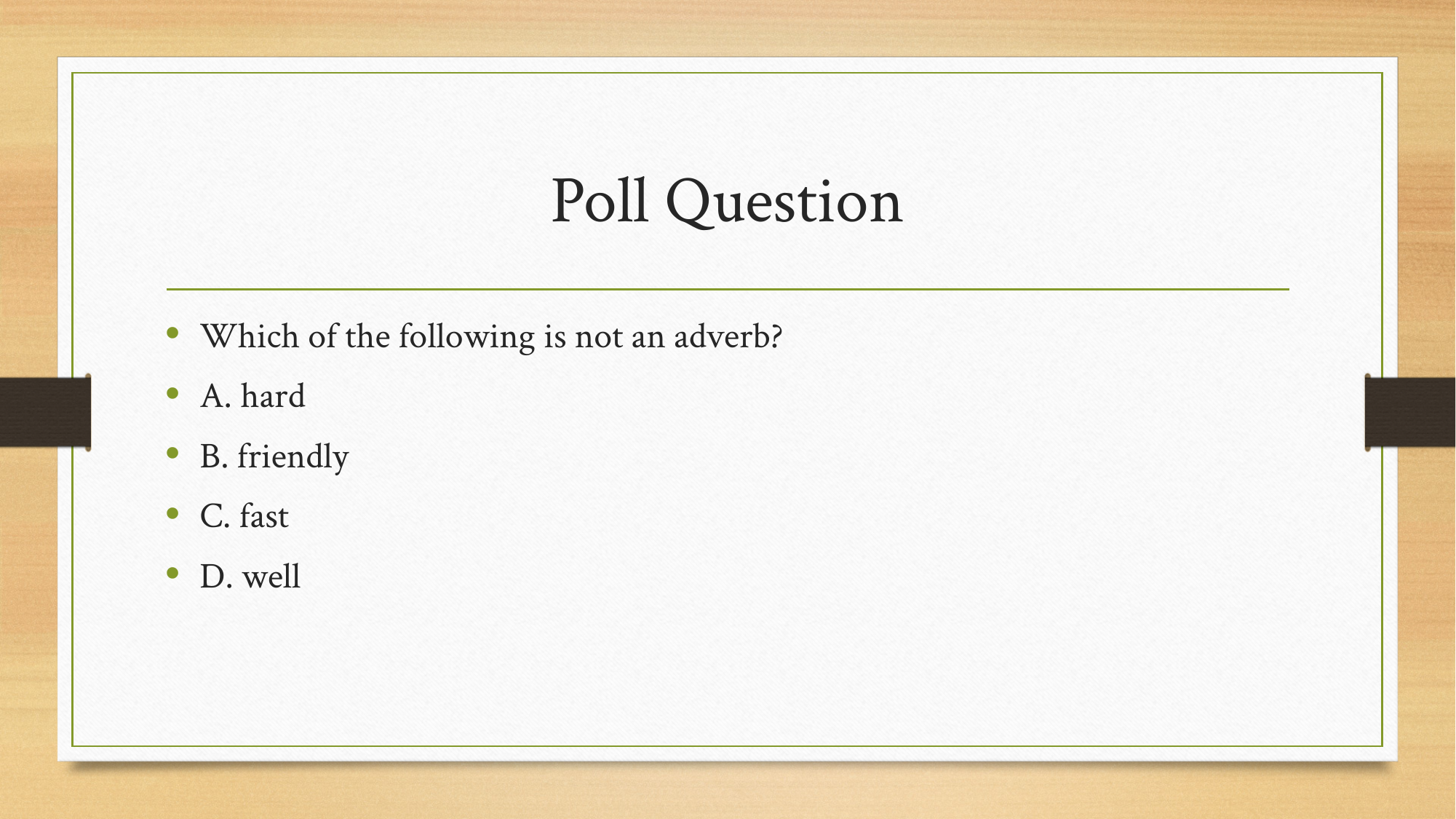

# Poll Question
Which of the following is not an adverb?
A. hard
B. friendly
C. fast
D. well